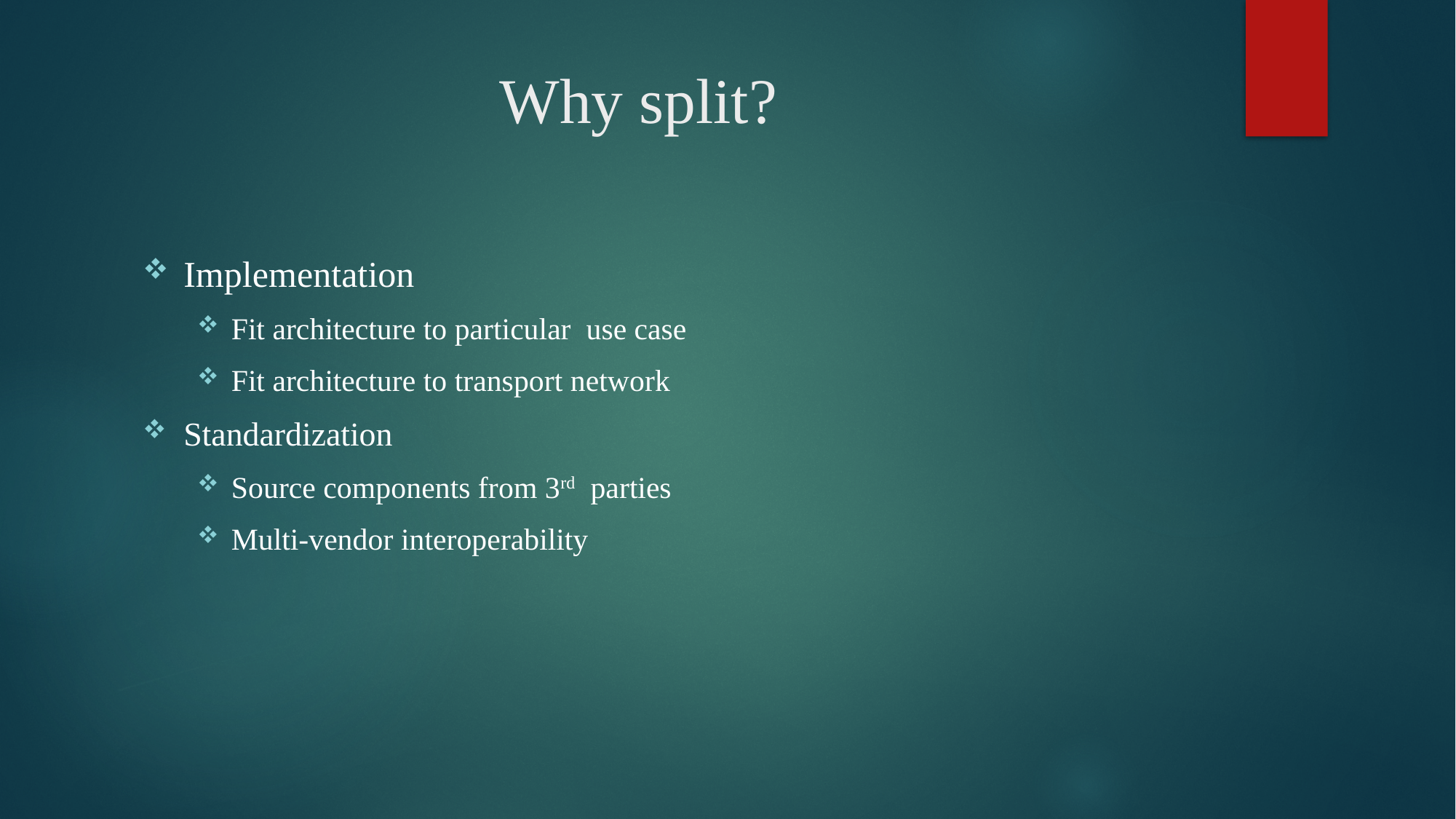

# Why split?
Implementation
Fit architecture to particular  use case
Fit architecture to transport network
Standardization
Source components from 3rd  parties
Multi-vendor interoperability